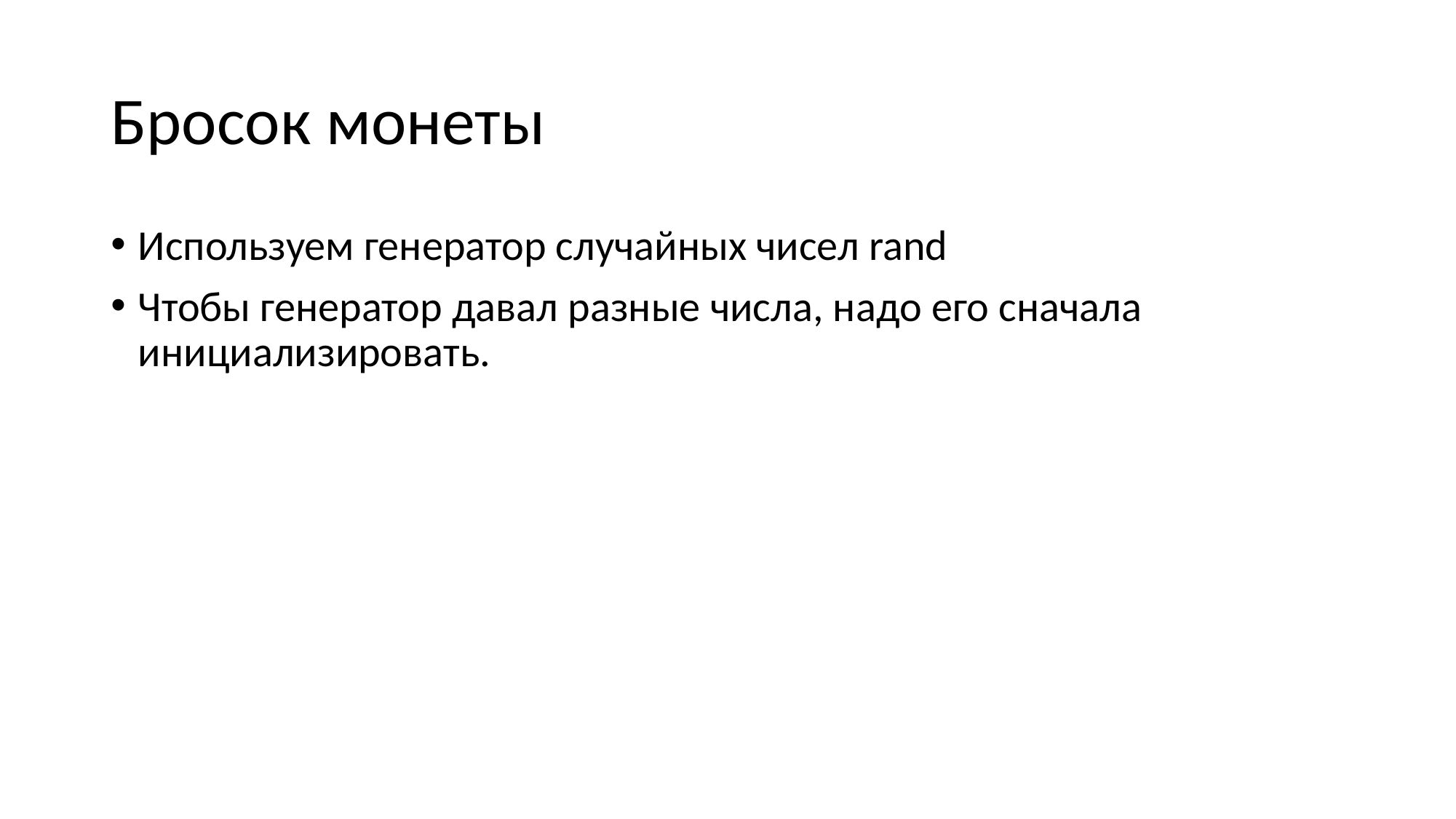

# Бросок монеты
Используем генератор случайных чисел rand
Чтобы генератор давал разные числа, надо его сначала инициализировать.